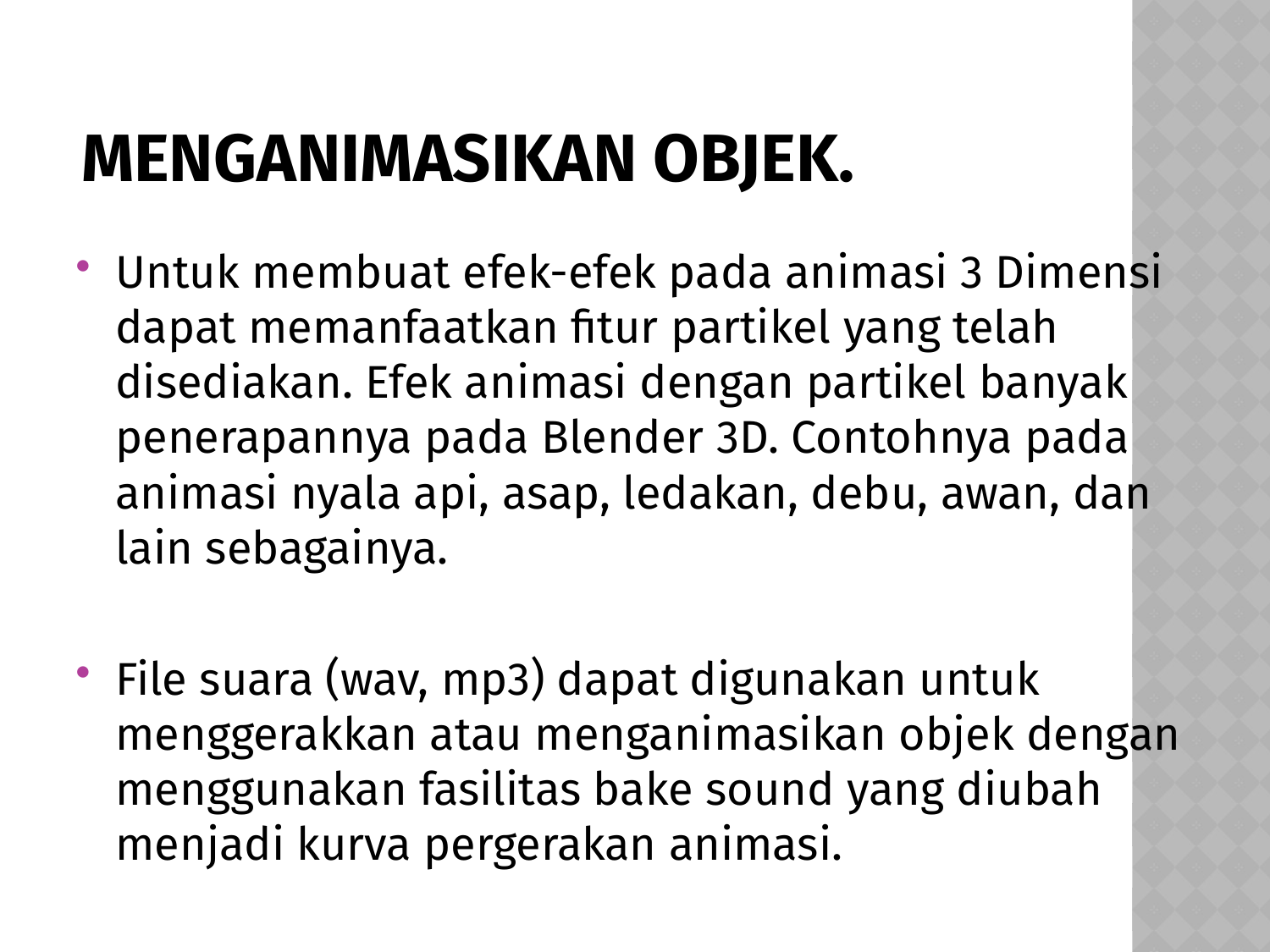

# Menganimasikan objek.
Untuk membuat efek-efek pada animasi 3 Dimensi dapat memanfaatkan fitur partikel yang telah disediakan. Efek animasi dengan partikel banyak penerapannya pada Blender 3D. Contohnya pada animasi nyala api, asap, ledakan, debu, awan, dan lain sebagainya.

File suara (wav, mp3) dapat digunakan untuk menggerakkan atau menganimasikan objek dengan menggunakan fasilitas bake sound yang diubah menjadi kurva pergerakan animasi.